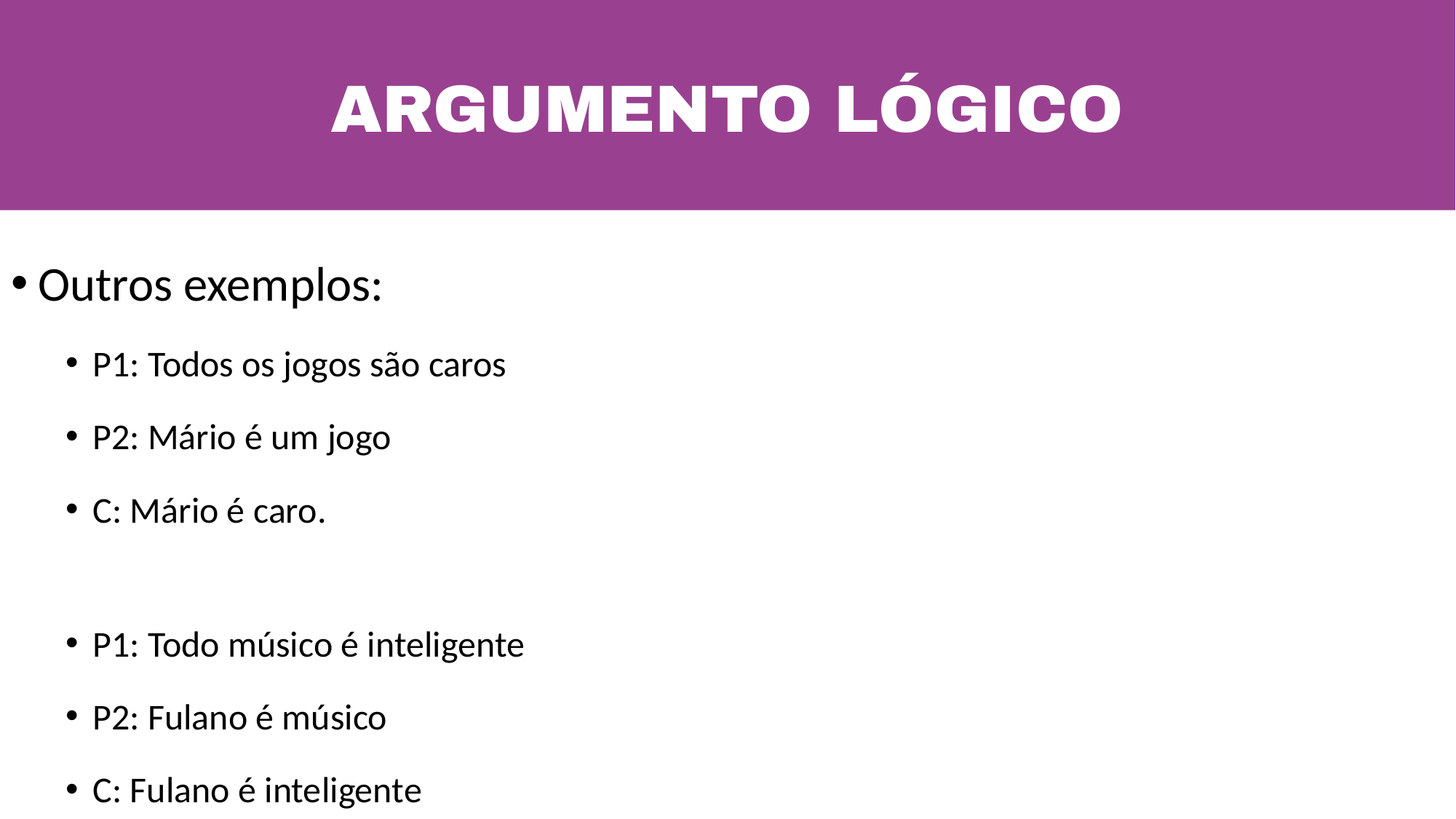

ARGUMENTO LÓGICO
#
Outros exemplos:
P1: Todos os jogos são caros
P2: Mário é um jogo
C: Mário é caro.

P1: Todo músico é inteligente
P2: Fulano é músico
C: Fulano é inteligente